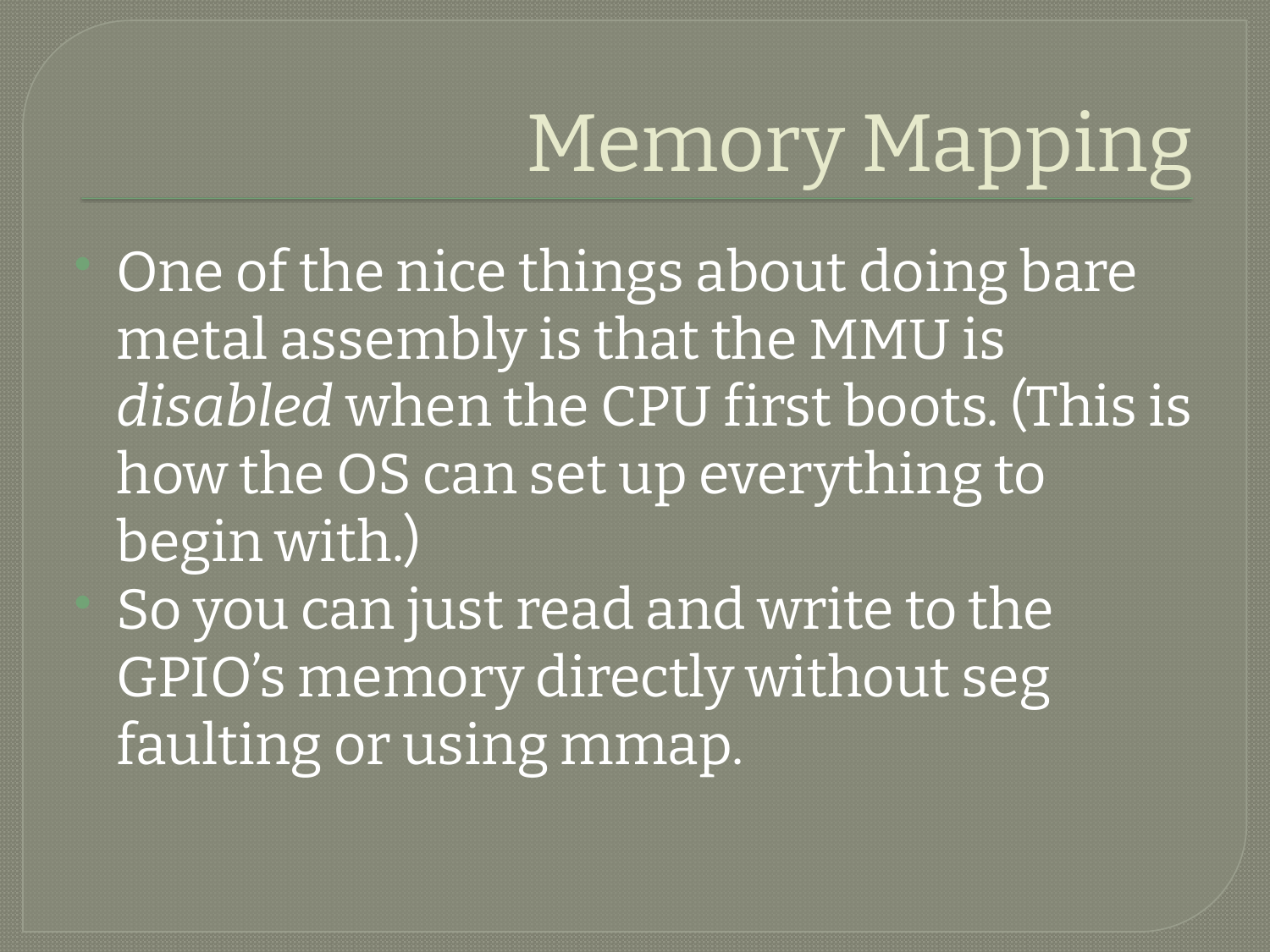

# Memory Mapping
One of the nice things about doing bare metal assembly is that the MMU is disabled when the CPU first boots. (This is how the OS can set up everything to begin with.)
So you can just read and write to the GPIO’s memory directly without seg faulting or using mmap.